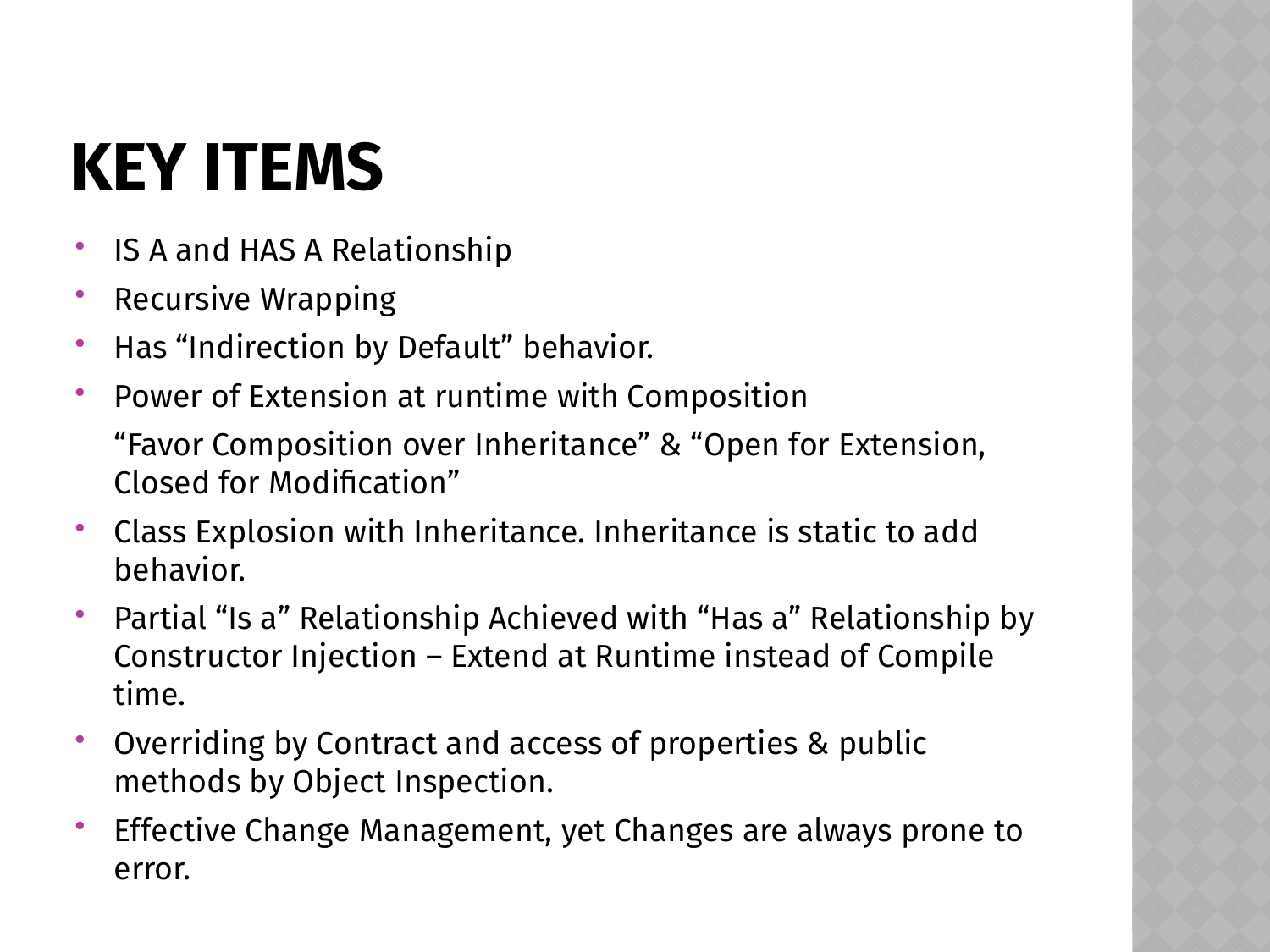

# Key Items
IS A and HAS A Relationship
Recursive Wrapping
Has “Indirection by Default” behavior.
Power of Extension at runtime with Composition
	“Favor Composition over Inheritance” & “Open for Extension, Closed for Modification”
Class Explosion with Inheritance. Inheritance is static to add behavior.
Partial “Is a” Relationship Achieved with “Has a” Relationship by Constructor Injection – Extend at Runtime instead of Compile time.
Overriding by Contract and access of properties & public methods by Object Inspection.
Effective Change Management, yet Changes are always prone to error.